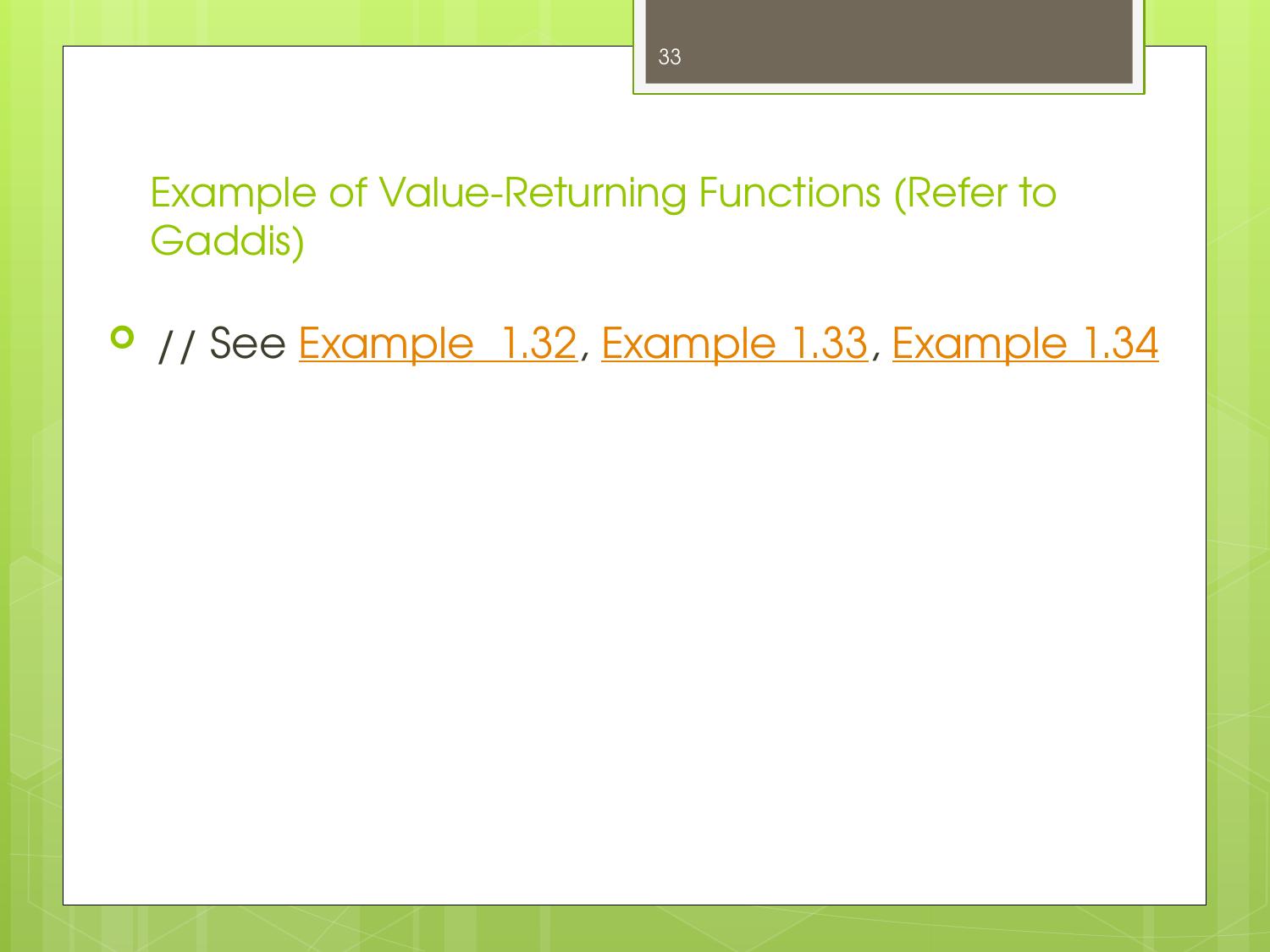

33
# Example of Value-Returning Functions (Refer to Gaddis)
// See Example  1.32, Example 1.33, Example 1.34